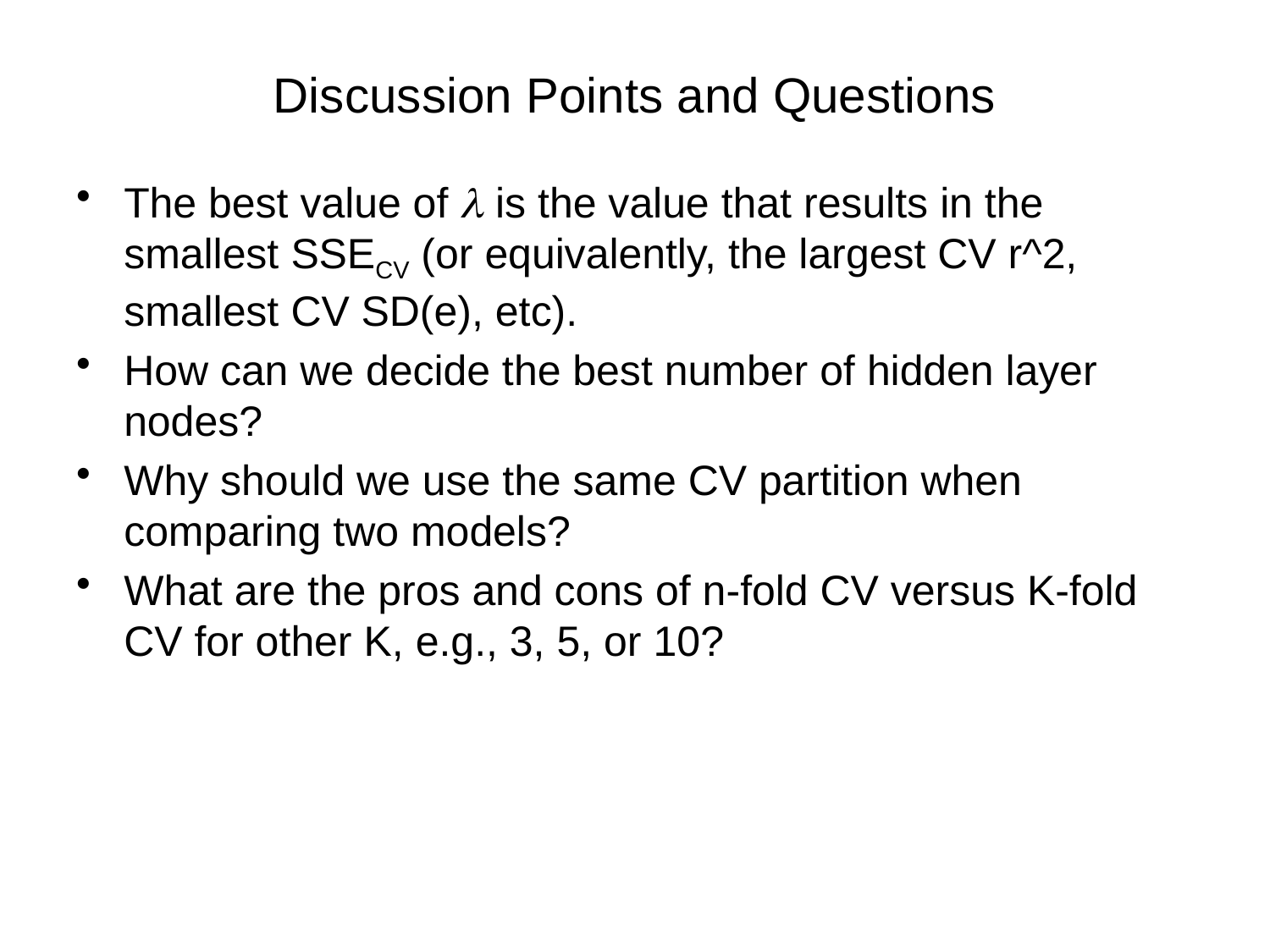

# Discussion Points and Questions
The best value of λ is the value that results in the smallest SSECV (or equivalently, the largest CV r^2, smallest CV SD(e), etc).
How can we decide the best number of hidden layer nodes?
Why should we use the same CV partition when comparing two models?
What are the pros and cons of n-fold CV versus K-fold CV for other K, e.g., 3, 5, or 10?